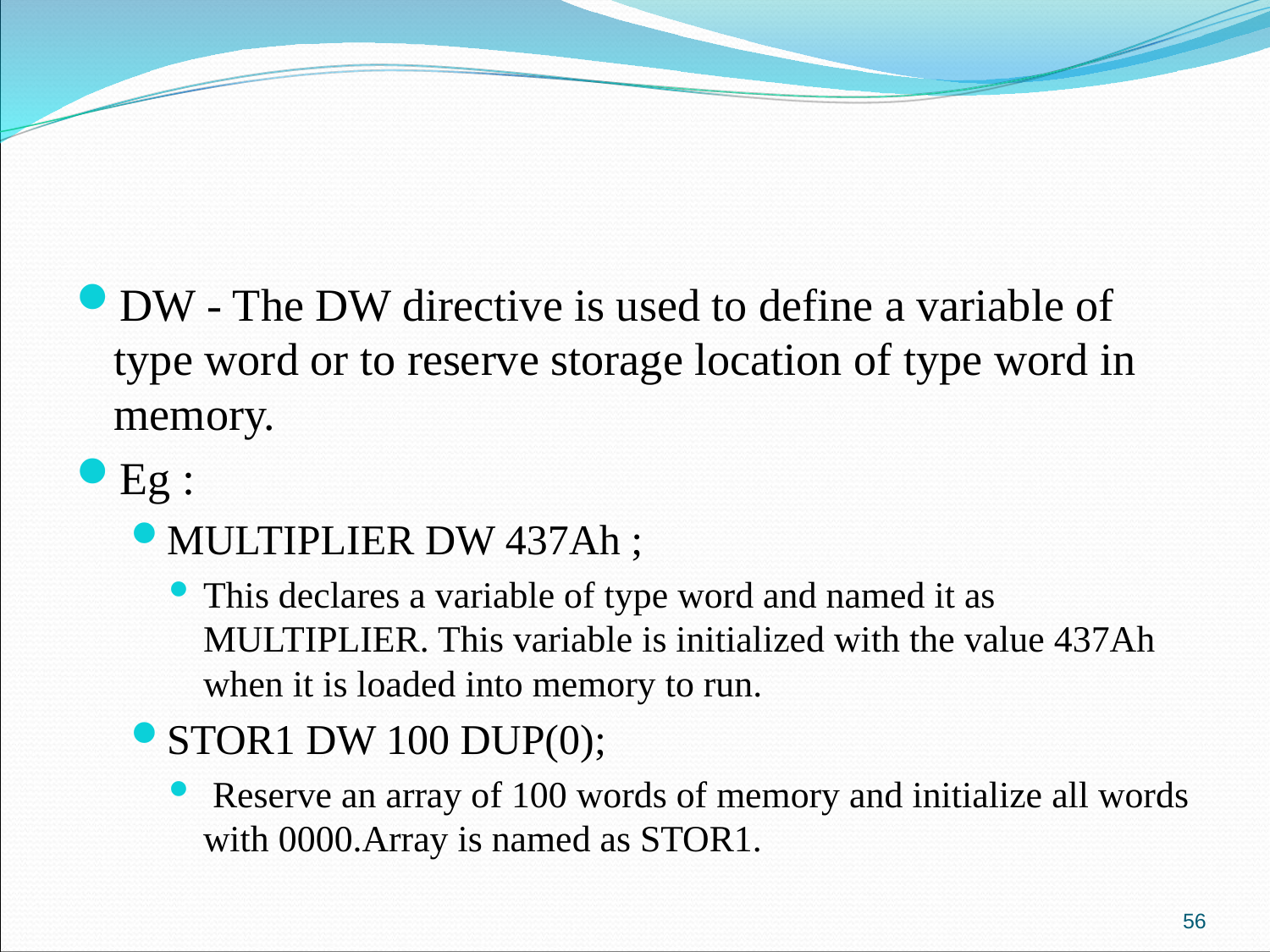

#
DW - The DW directive is used to define a variable of type word or to reserve storage location of type word in memory.
Eg :
MULTIPLIER DW 437Ah ;
This declares a variable of type word and named it as MULTIPLIER. This variable is initialized with the value 437Ah when it is loaded into memory to run.
STOR1 DW 100 DUP(0);
 Reserve an array of 100 words of memory and initialize all words with 0000.Array is named as STOR1.
2018/9/27
56